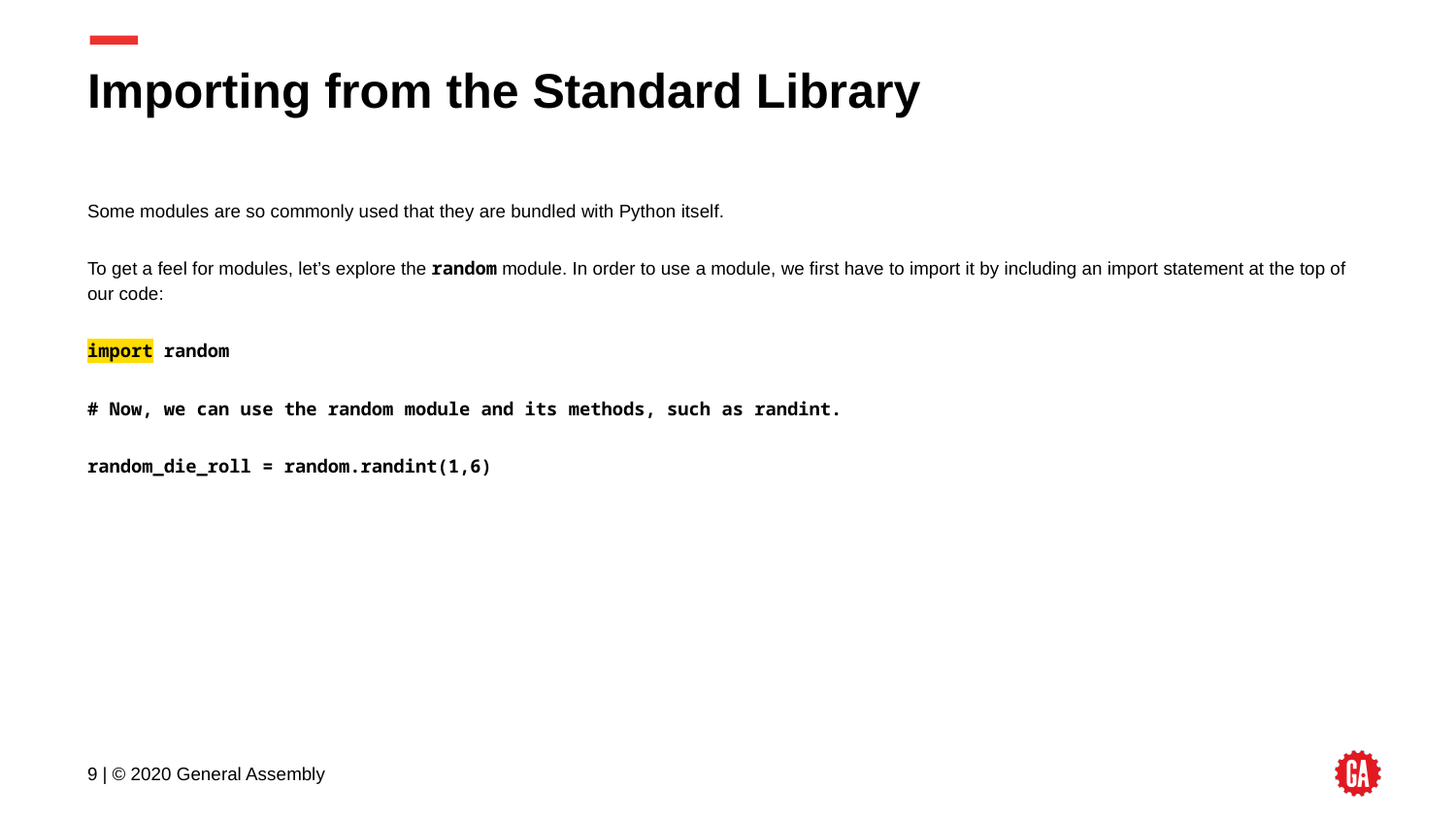

# Importing from the Standard Library
Some modules are so commonly used that they are bundled with Python itself.
To get a feel for modules, let’s explore the random module. In order to use a module, we first have to import it by including an import statement at the top of our code:
import random
# Now, we can use the random module and its methods, such as randint.
random_die_roll = random.randint(1,6)
9 | © 2020 General Assembly